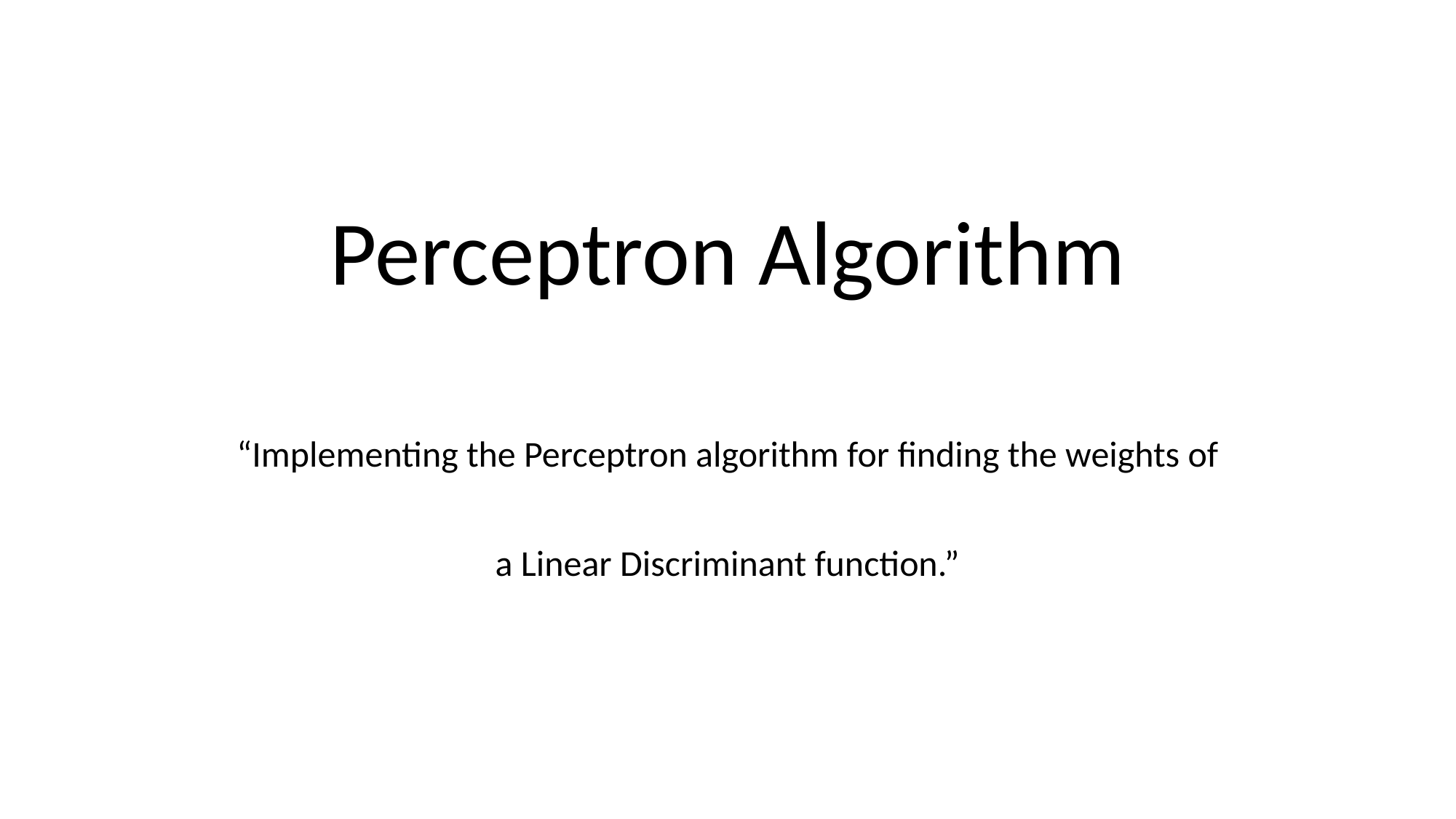

# Perceptron Algorithm
“Implementing the Perceptron algorithm for finding the weights of

a Linear Discriminant function.”